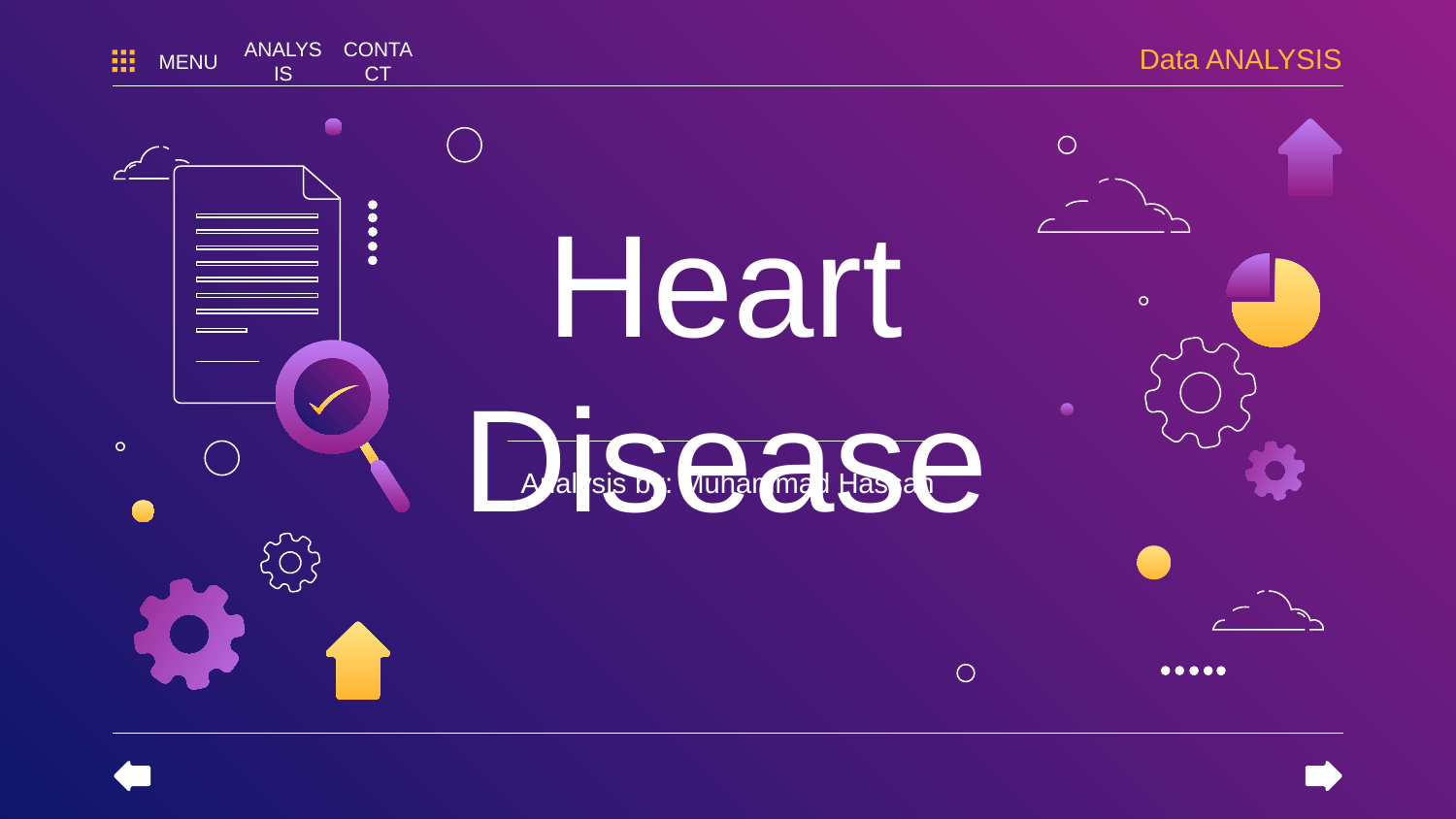

Data ANALYSIS
MENU
ANALYSIS
CONTACT

# Heart Disease

Analysis by: Muhammad Hassan